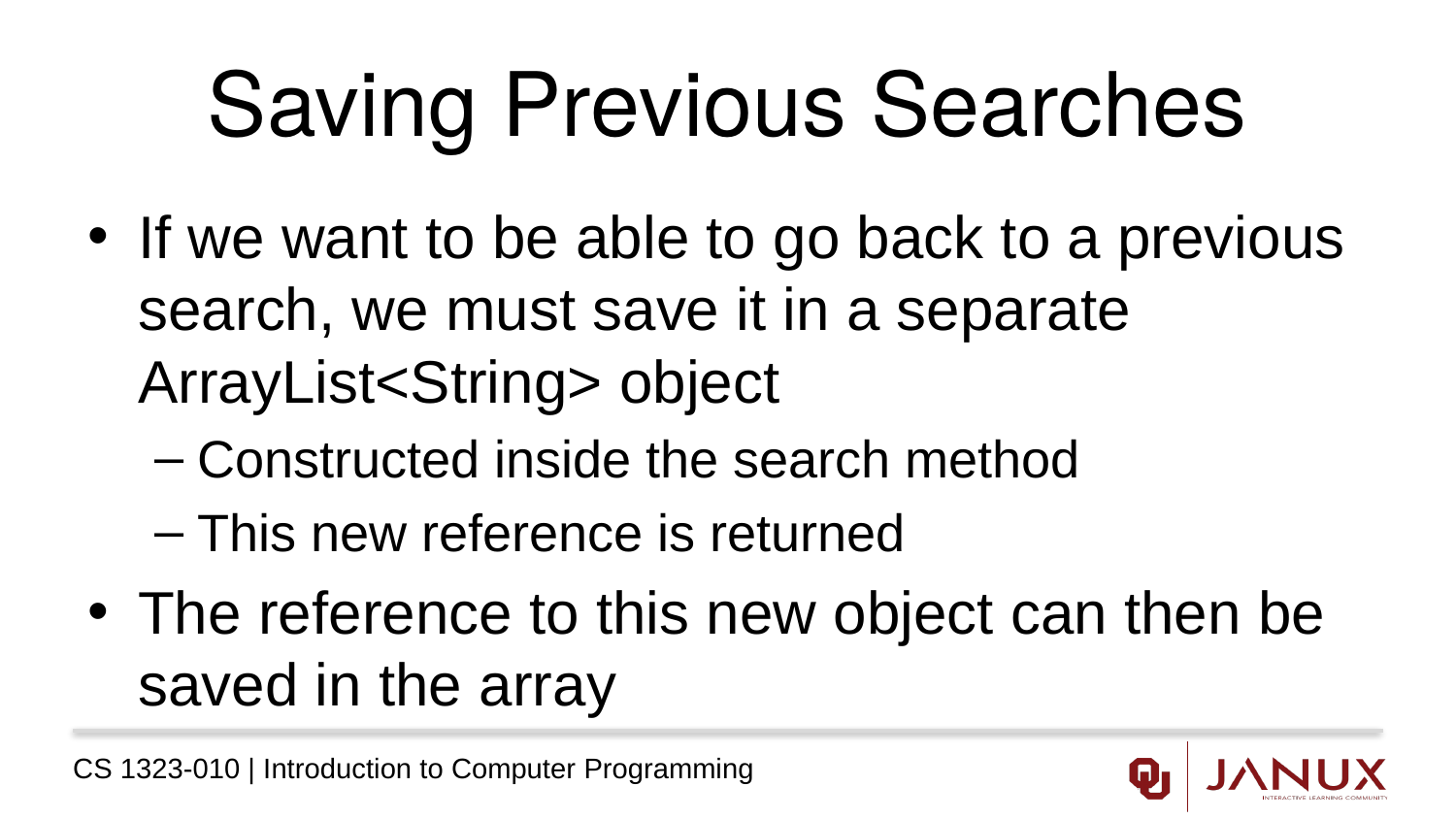

# Saving Previous Searches
If we want to be able to go back to a previous search, we must save it in a separate ArrayList<String> object
Constructed inside the search method
This new reference is returned
The reference to this new object can then be saved in the array